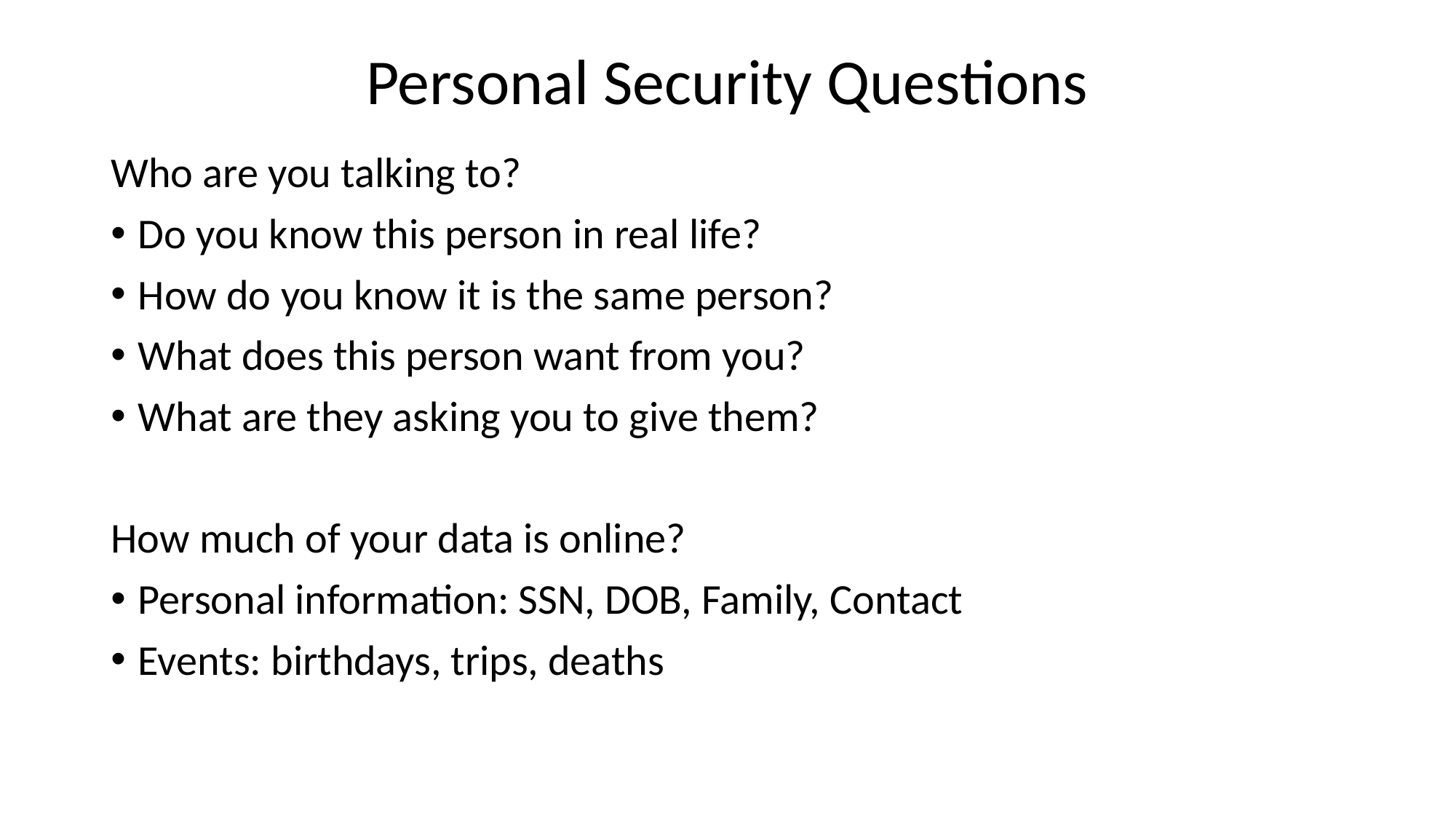

# Personal Security Questions
Who are you talking to?
Do you know this person in real life?
How do you know it is the same person?
What does this person want from you?
What are they asking you to give them?

How much of your data is online?
Personal information: SSN, DOB, Family, Contact
Events: birthdays, trips, deaths